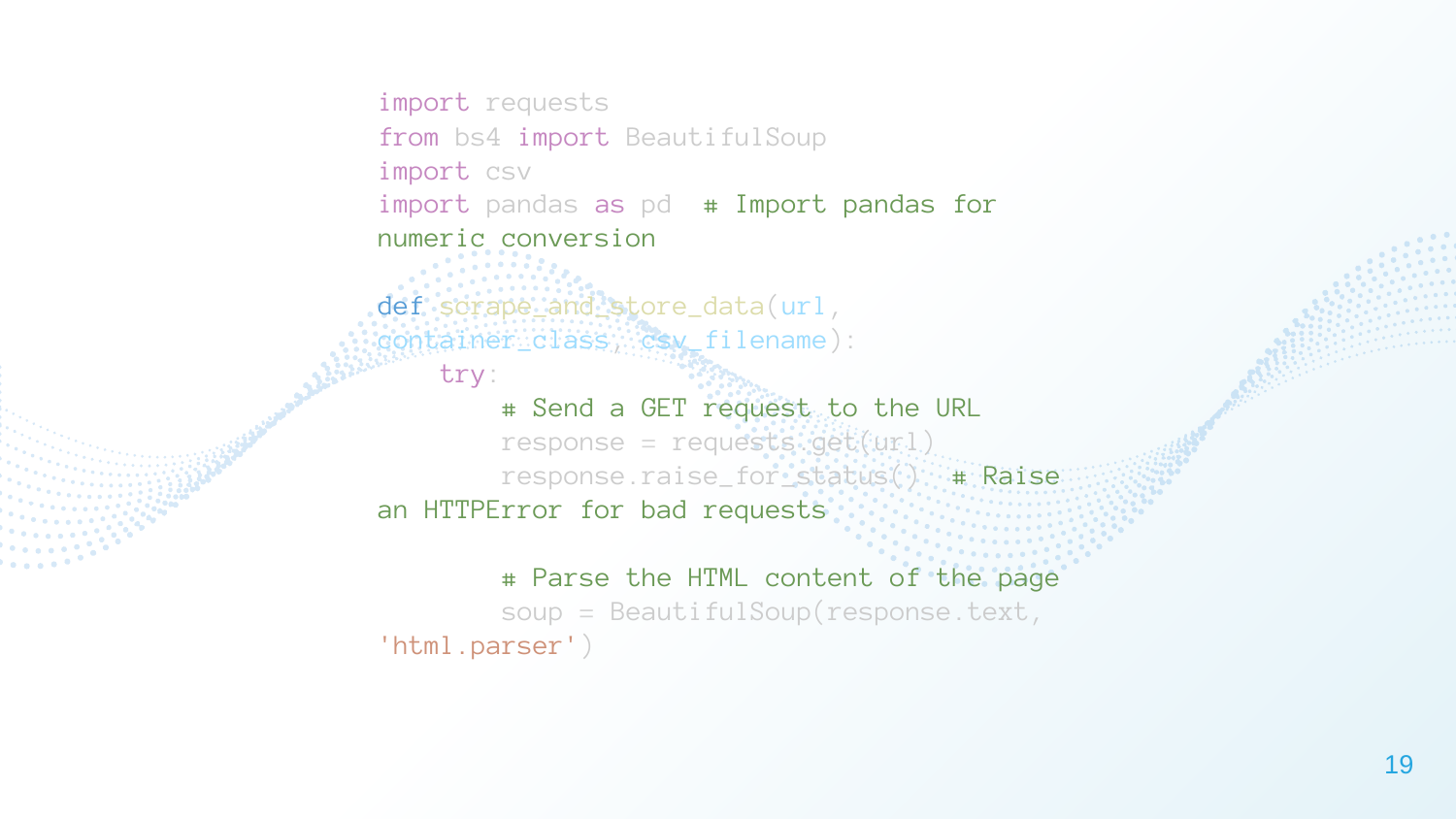

import requests
from bs4 import BeautifulSoup
import csv
import pandas as pd  # Import pandas for numeric conversion
def scrape_and_store_data(url, container_class, csv_filename):
    try:
        # Send a GET request to the URL
        response = requests.get(url)
        response.raise_for_status()  # Raise an HTTPError for bad requests
        # Parse the HTML content of the page
        soup = BeautifulSoup(response.text, 'html.parser')

19